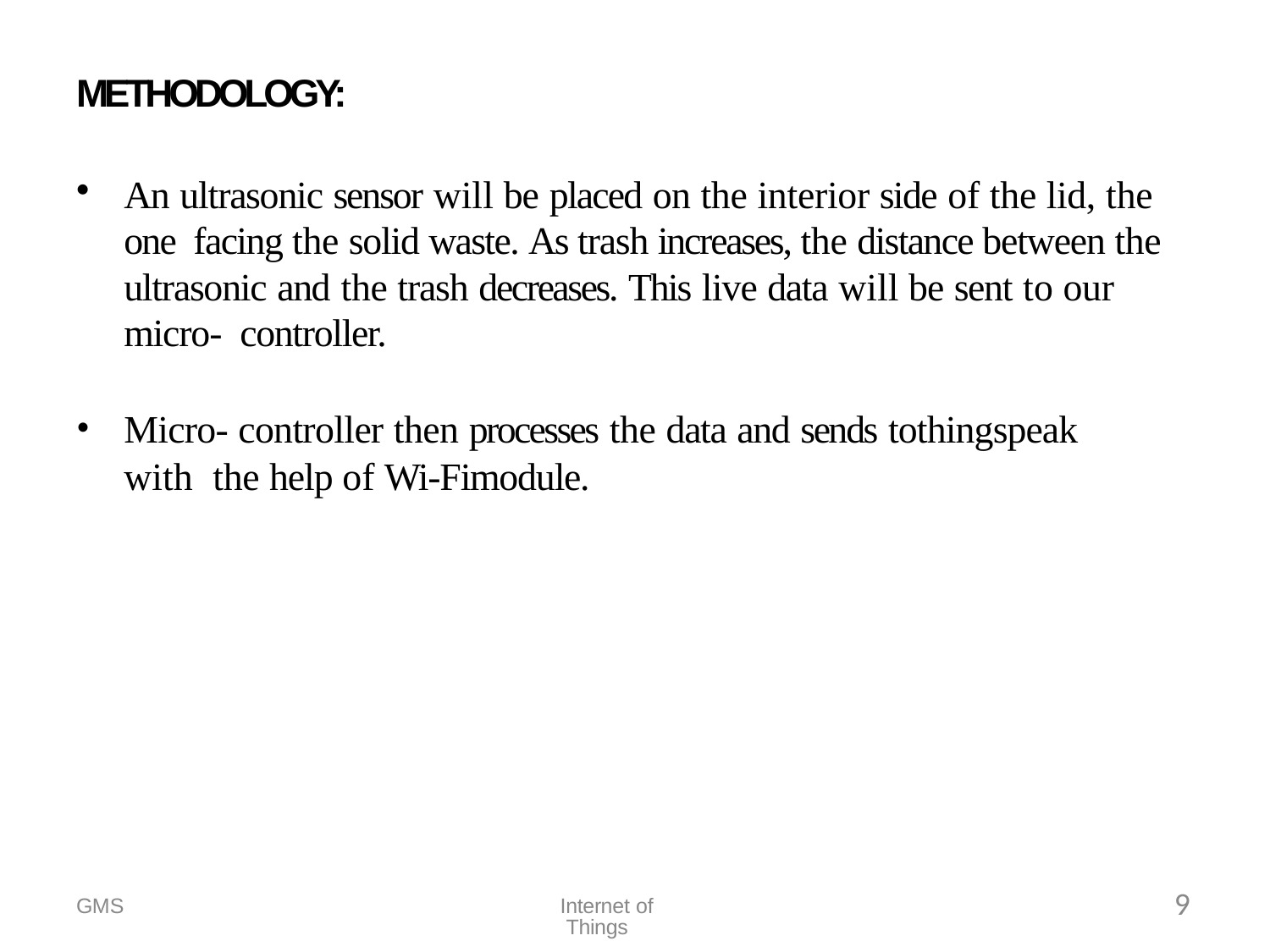

METHODOLOGY:

An ultrasonic sensor will be placed on the interior side of the lid, the one  facing the solid waste. As trash increases, the distance between the  ultrasonic and the trash decreases. This live data will be sent to our micro-  controller.

Micro- controller then processes the data and sends tothingspeak with  the help of Wi-Fimodule.
9
GMS
Internet of  Things